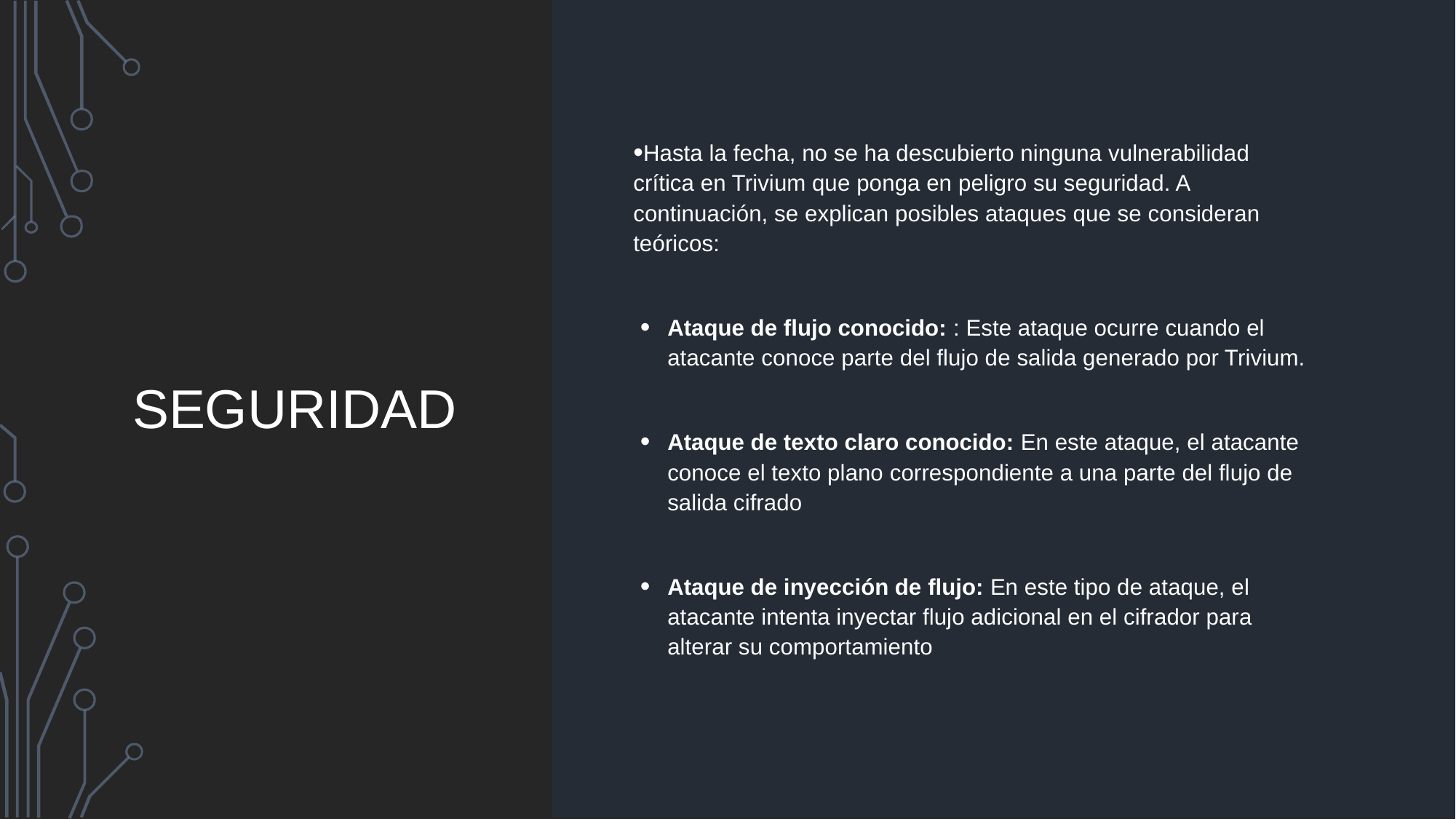

# Seguridad
Hasta la fecha, no se ha descubierto ninguna vulnerabilidad crítica en Trivium que ponga en peligro su seguridad. A continuación, se explican posibles ataques que se consideran teóricos:
Ataque de flujo conocido: : Este ataque ocurre cuando el atacante conoce parte del flujo de salida generado por Trivium.
Ataque de texto claro conocido: En este ataque, el atacante conoce el texto plano correspondiente a una parte del flujo de salida cifrado
Ataque de inyección de flujo: En este tipo de ataque, el atacante intenta inyectar flujo adicional en el cifrador para alterar su comportamiento